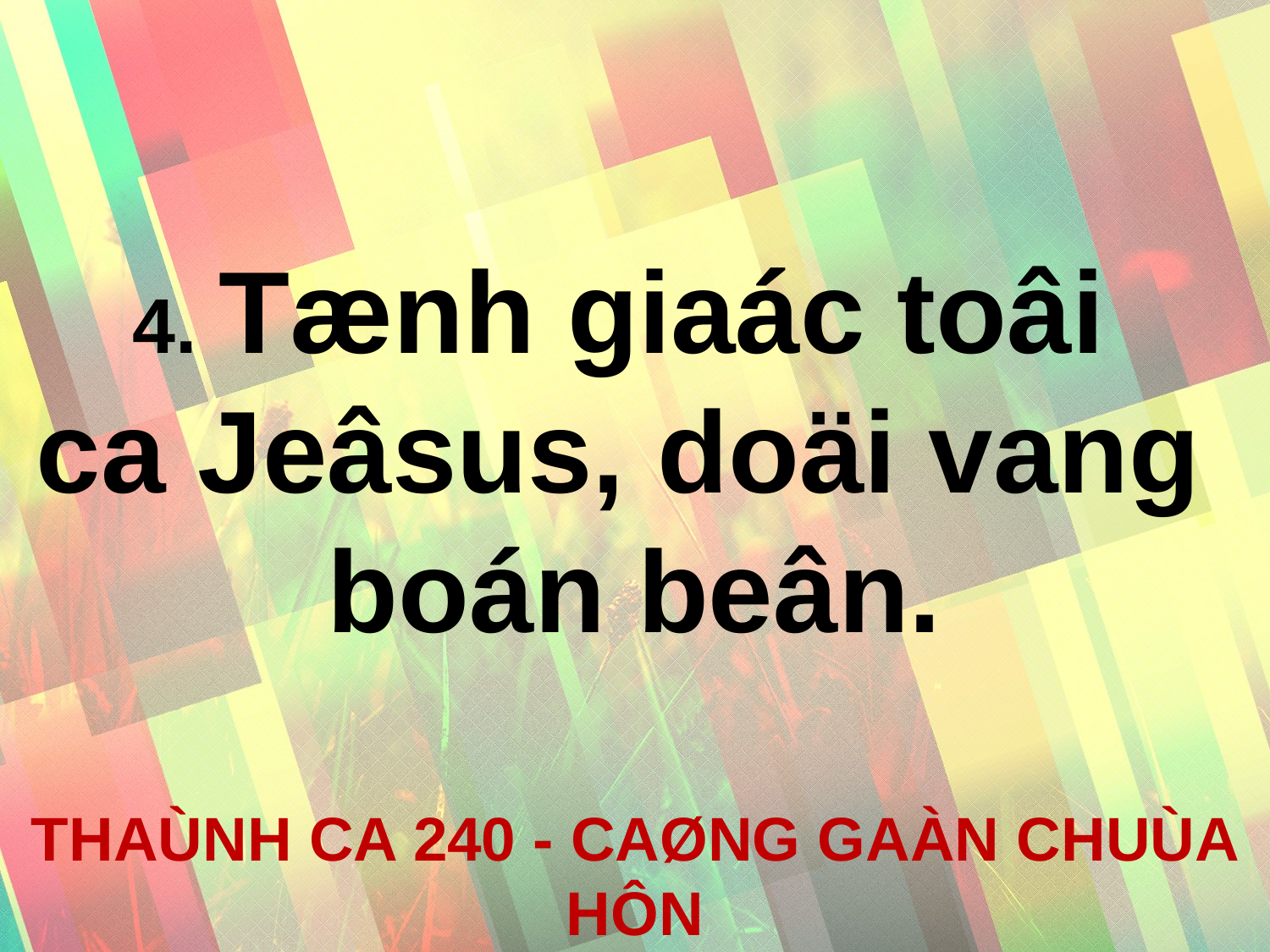

4. Tænh giaác toâi
ca Jeâsus, doäi vang
boán beân.
THAÙNH CA 240 - CAØNG GAÀN CHUÙA HÔN